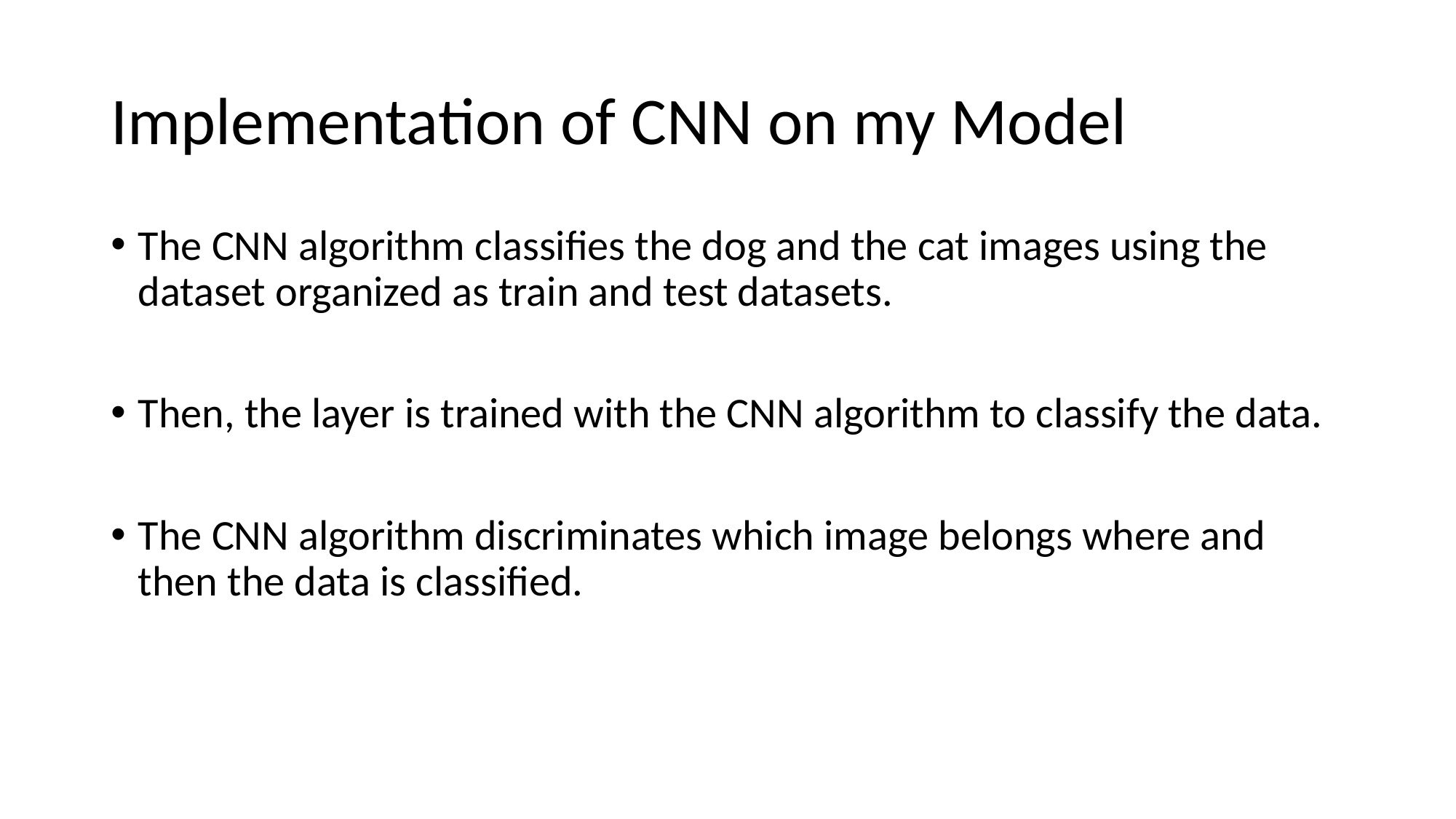

# Implementation of CNN on my Model
The CNN algorithm classifies the dog and the cat images using the dataset organized as train and test datasets.

Then, the layer is trained with the CNN algorithm to classify the data.

The CNN algorithm discriminates which image belongs where and then the data is classified.